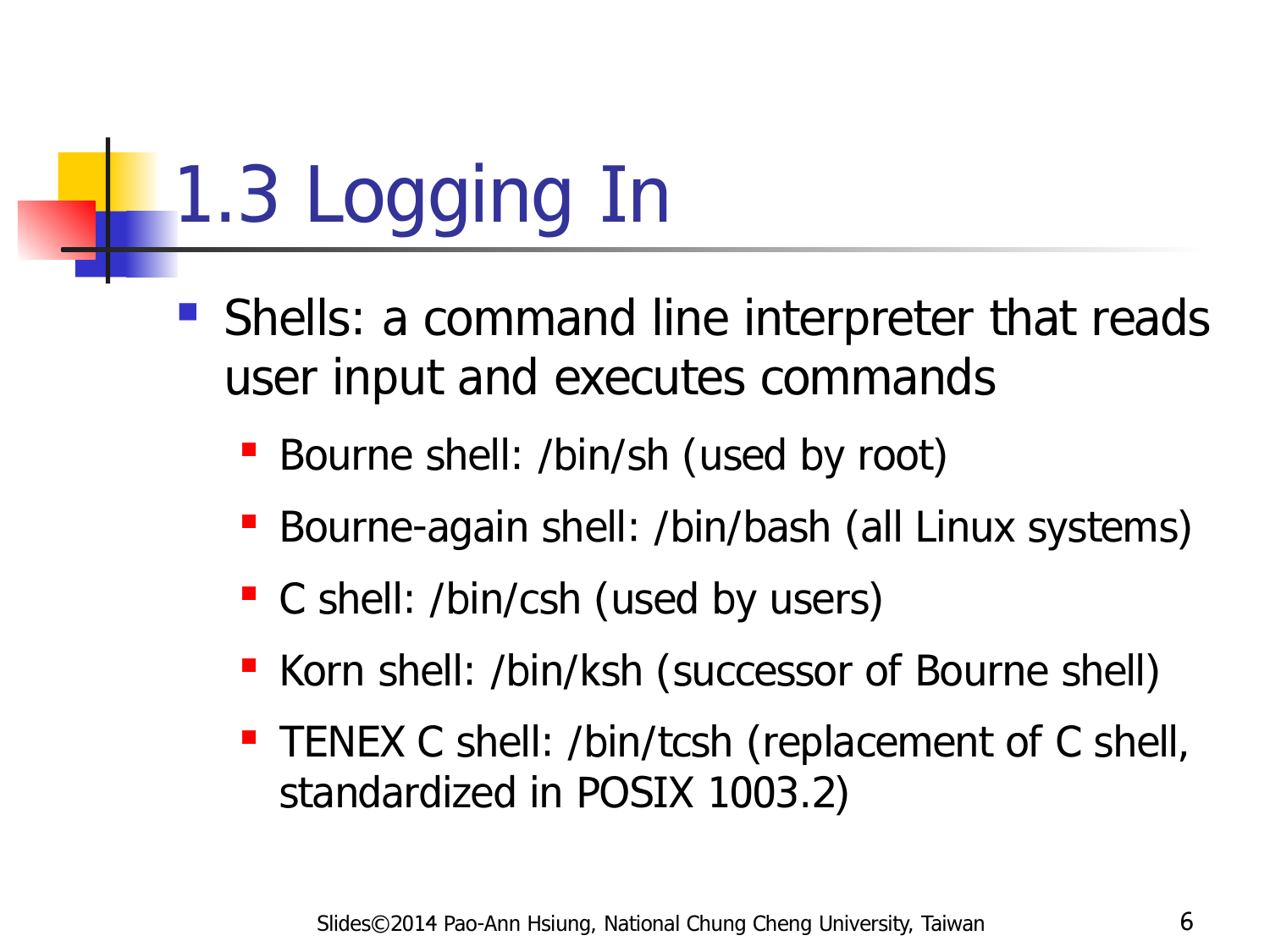

# 1.3 Logging In
Shells: a command line interpreter that reads user input and executes commands
Bourne shell: /bin/sh (used by root)
Bourne-again shell: /bin/bash (all Linux systems)
C shell: /bin/csh (used by users)
Korn shell: /bin/ksh (successor of Bourne shell)
TENEX C shell: /bin/tcsh (replacement of C shell, standardized in POSIX 1003.2)
Slides©2014 Pao-Ann Hsiung, National Chung Cheng University, Taiwan
6